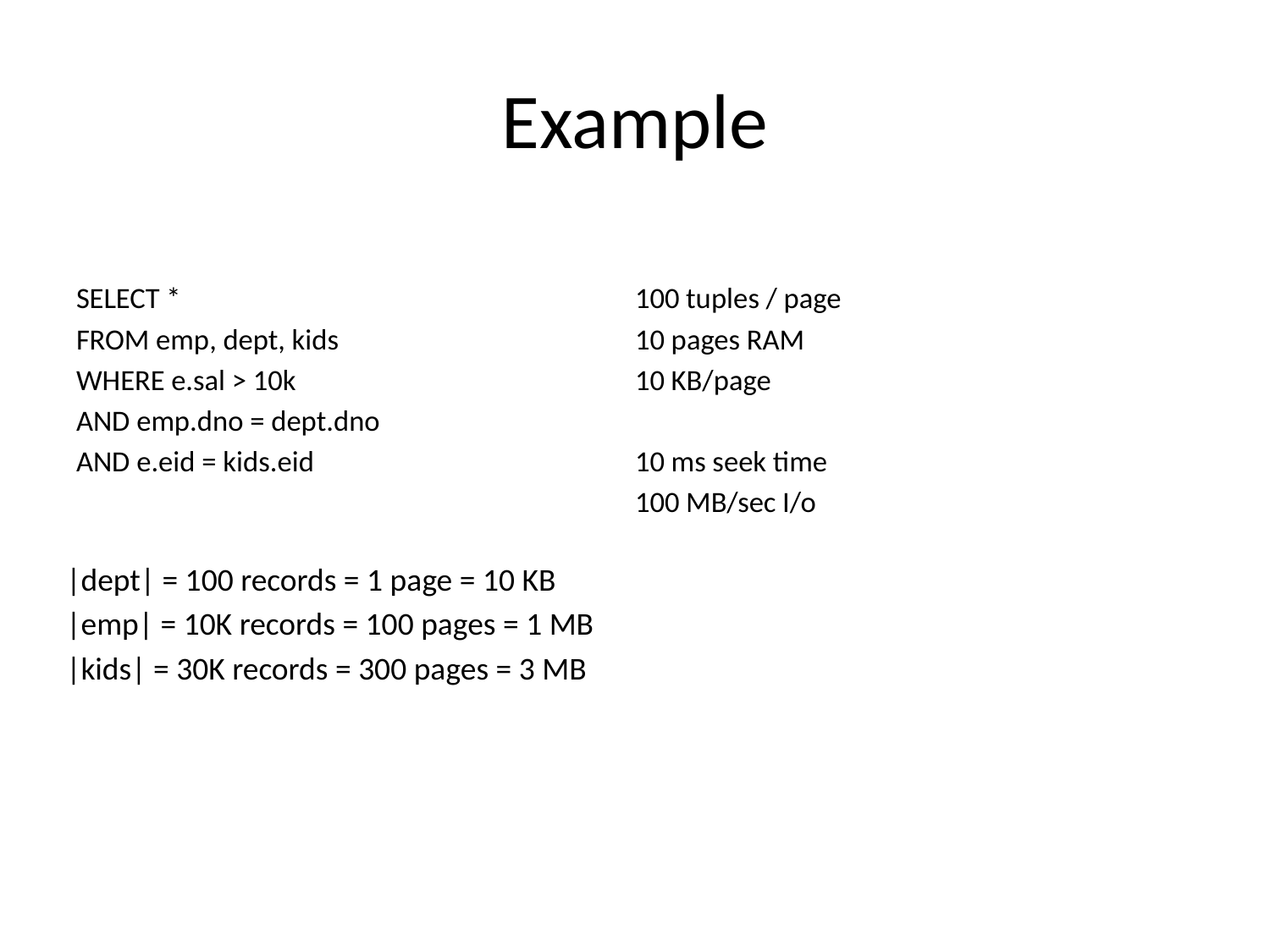

# Example
SELECT *
FROM emp, dept, kids
WHERE e.sal > 10k
AND emp.dno = dept.dno
AND e.eid = kids.eid

100 tuples / page
10 pages RAM
10 KB/page

10 ms seek time
100 MB/sec I/o

|dept| = 100 records = 1 page = 10 KB
|emp| = 10K records = 100 pages = 1 MB
|kids| = 30K records = 300 pages = 3 MB